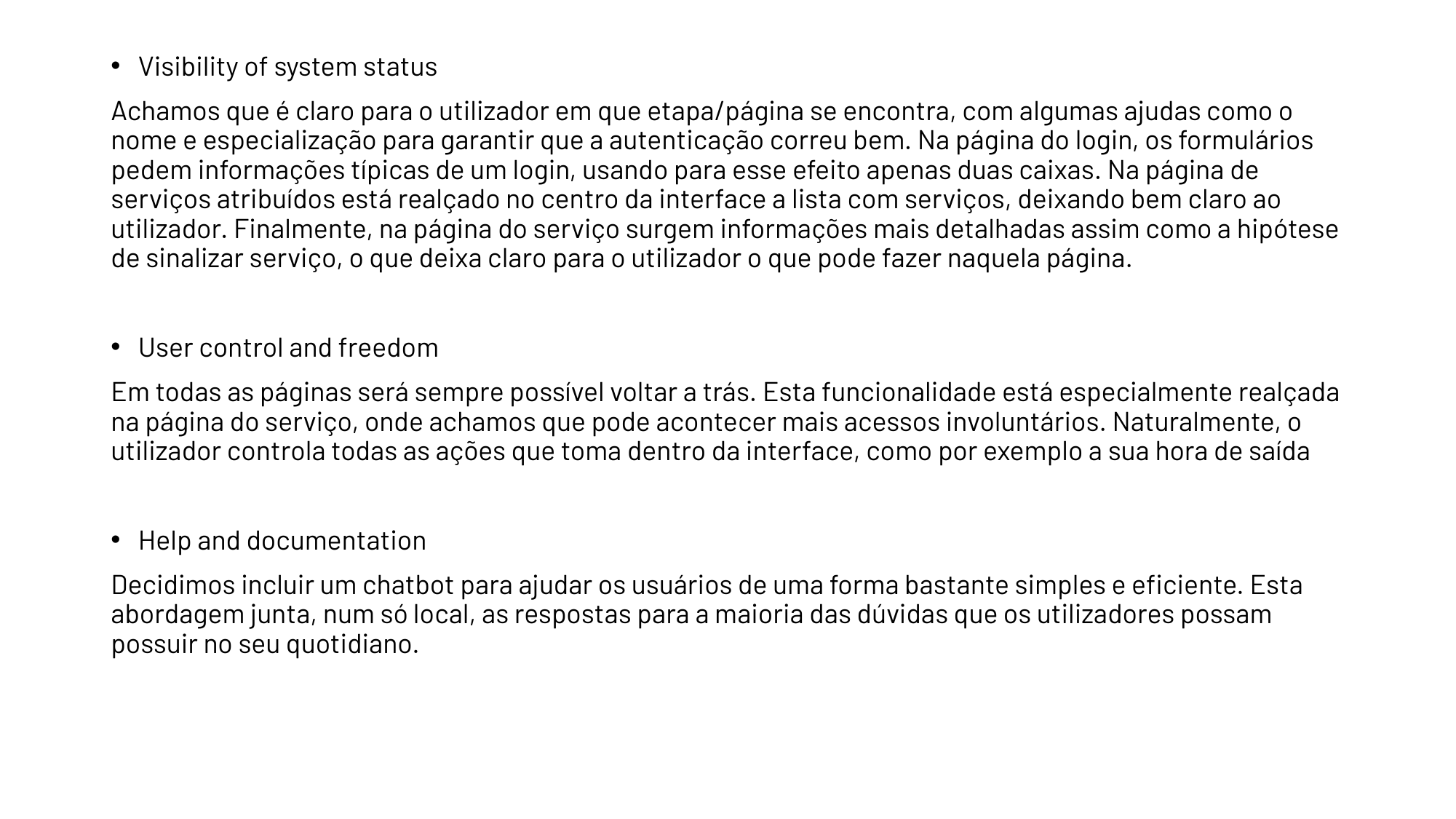

Visibility of system status
Achamos que é claro para o utilizador em que etapa/página se encontra, com algumas ajudas como o nome e especialização para garantir que a autenticação correu bem. Na página do login, os formulários pedem informações típicas de um login, usando para esse efeito apenas duas caixas. Na página de serviços atribuídos está realçado no centro da interface a lista com serviços, deixando bem claro ao utilizador. Finalmente, na página do serviço surgem informações mais detalhadas assim como a hipótese de sinalizar serviço, o que deixa claro para o utilizador o que pode fazer naquela página.

User control and freedom
Em todas as páginas será sempre possível voltar a trás. Esta funcionalidade está especialmente realçada na página do serviço, onde achamos que pode acontecer mais acessos involuntários. Naturalmente, o utilizador controla todas as ações que toma dentro da interface, como por exemplo a sua hora de saída

Help and documentation
Decidimos incluir um chatbot para ajudar os usuários de uma forma bastante simples e eficiente. Esta abordagem junta, num só local, as respostas para a maioria das dúvidas que os utilizadores possam possuir no seu quotidiano.